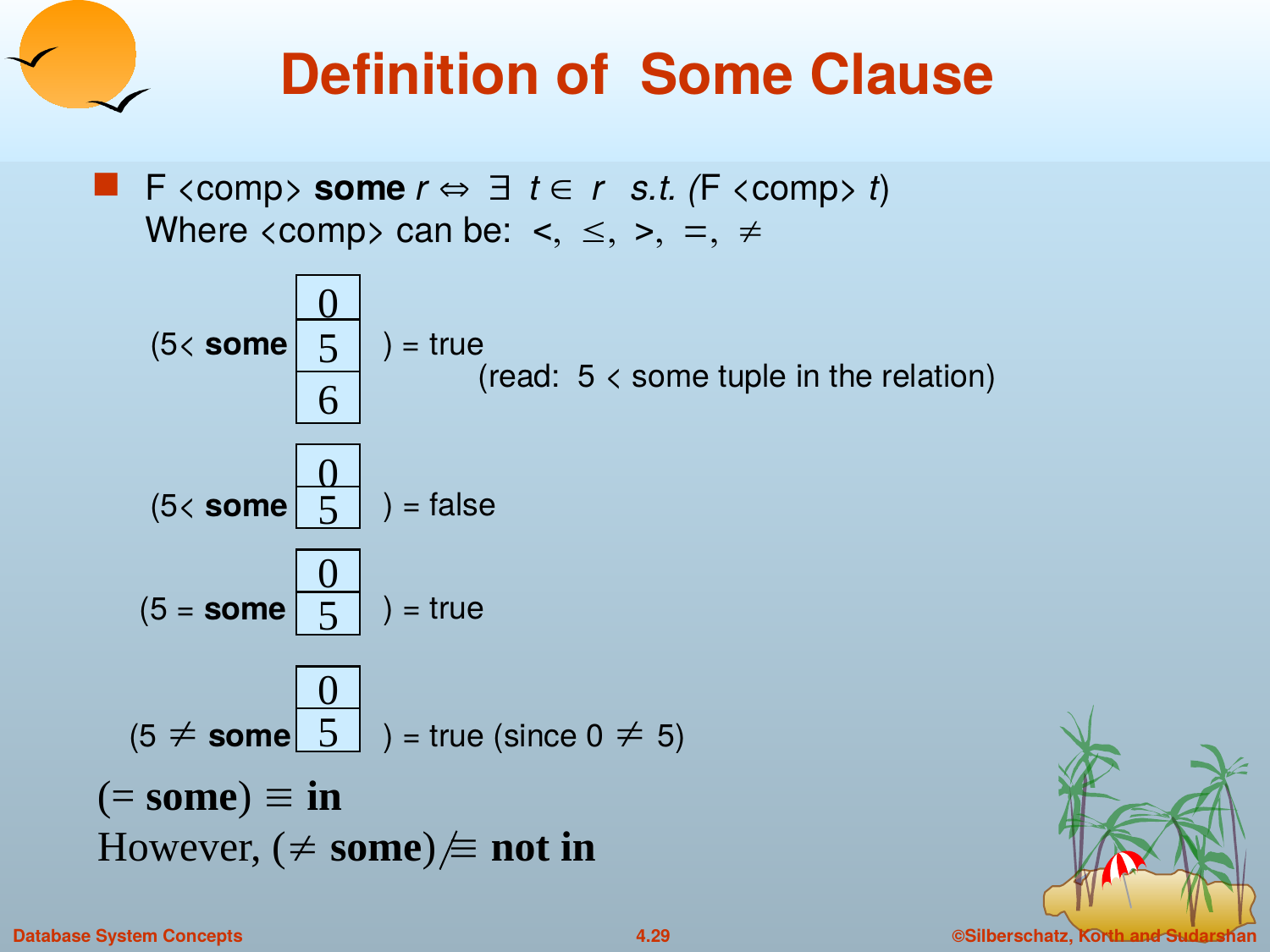

# Definition of  Some Clause
F <comp> some r ⇔ ∃ t ∈ r  s.t. (F <comp> t)
Where <comp> can be:  <, ≤, >, =, ≠
0
5
6
(5< some
) = true
(read:  5 < some tuple in the relation)
0
) = false
(5< some
5
0
) = true
(5 = some
5
0
(5 ≠ some
) = true (since 0 ≠ 5)
5
(= some) ≡ in
However, (≠ some) ≡ not in